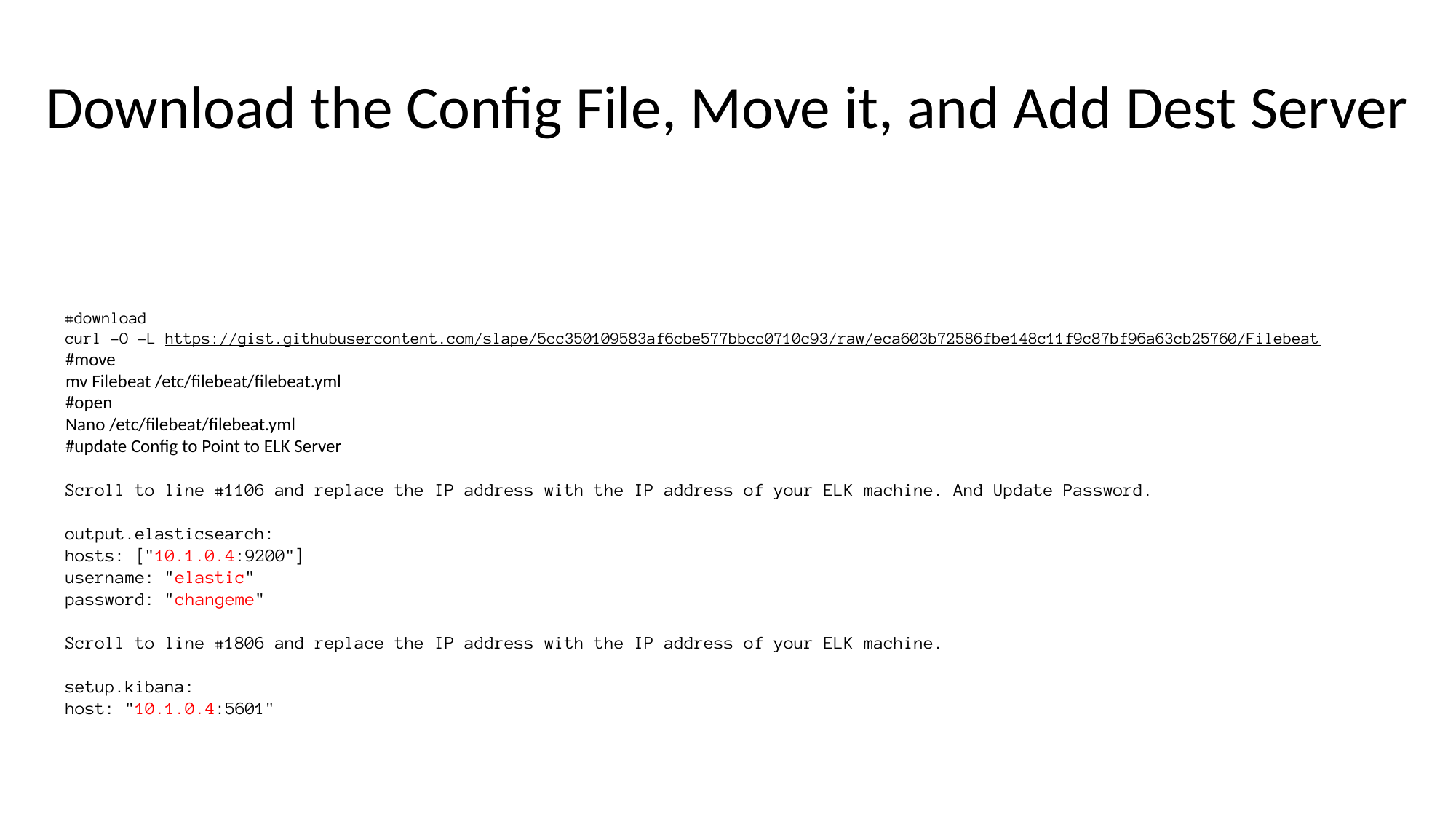

# Download the Config File, Move it, and Add Dest Server

#download
curl -O –L https://gist.githubusercontent.com/slape/5cc350109583af6cbe577bbcc0710c93/raw/eca603b72586fbe148c11f9c87bf96a63cb25760/Filebeat
#move
mv Filebeat /etc/filebeat/filebeat.yml
#open
Nano /etc/filebeat/filebeat.yml
#update Config to Point to ELK Server

Scroll to line #1106 and replace the IP address with the IP address of your ELK machine. And Update Password.
output.elasticsearch:
hosts: ["10.1.0.4:9200"]
username: "elastic"
password: "changeme"
Scroll to line #1806 and replace the IP address with the IP address of your ELK machine.

setup.kibana:
host: "10.1.0.4:5601"